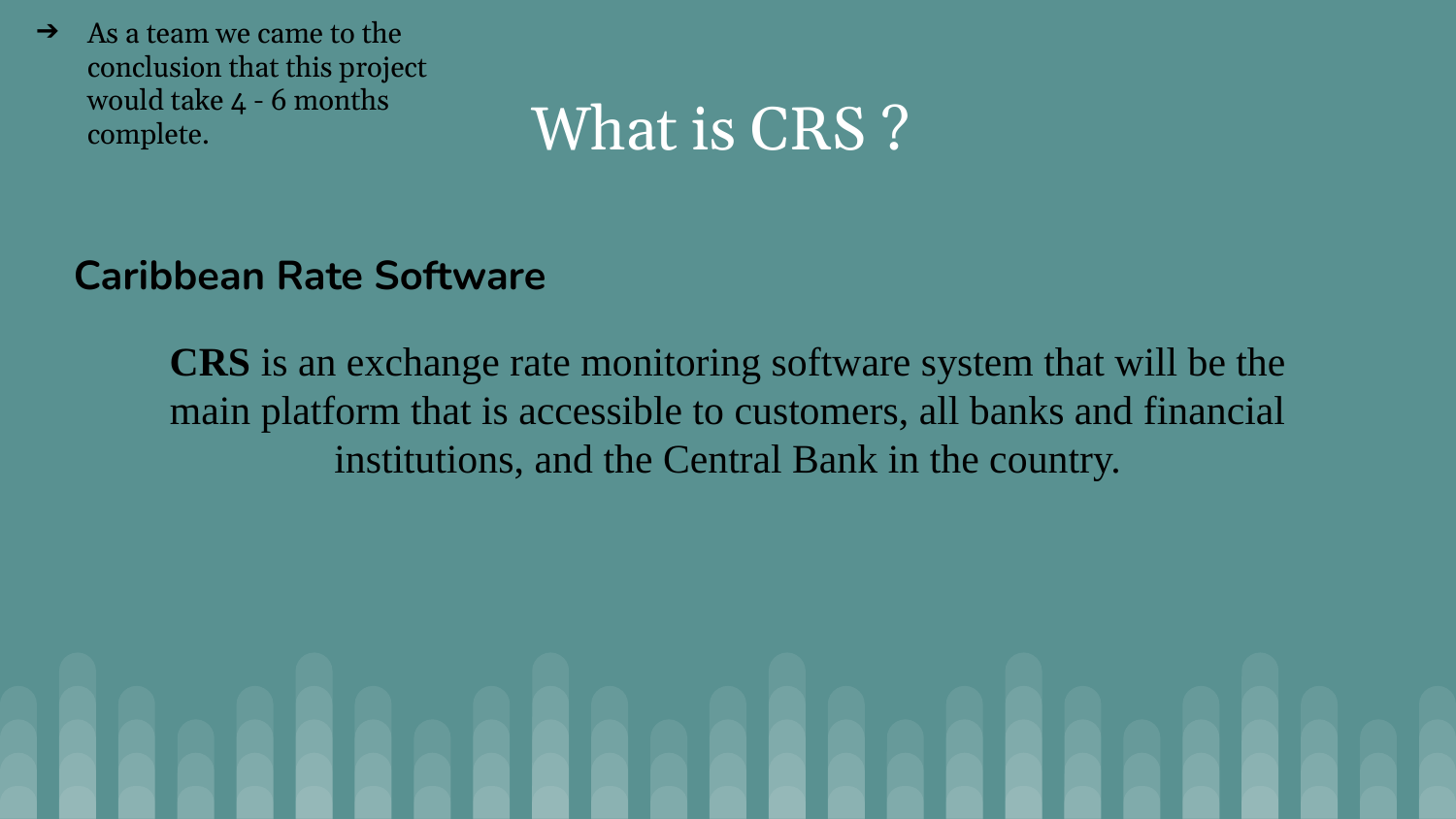

As a team we came to the conclusion that this project would take 4 - 6 months complete.
What is CRS ?
Caribbean Rate Software
CRS is an exchange rate monitoring software system that will be the main platform that is accessible to customers, all banks and financial institutions, and the Central Bank in the country.